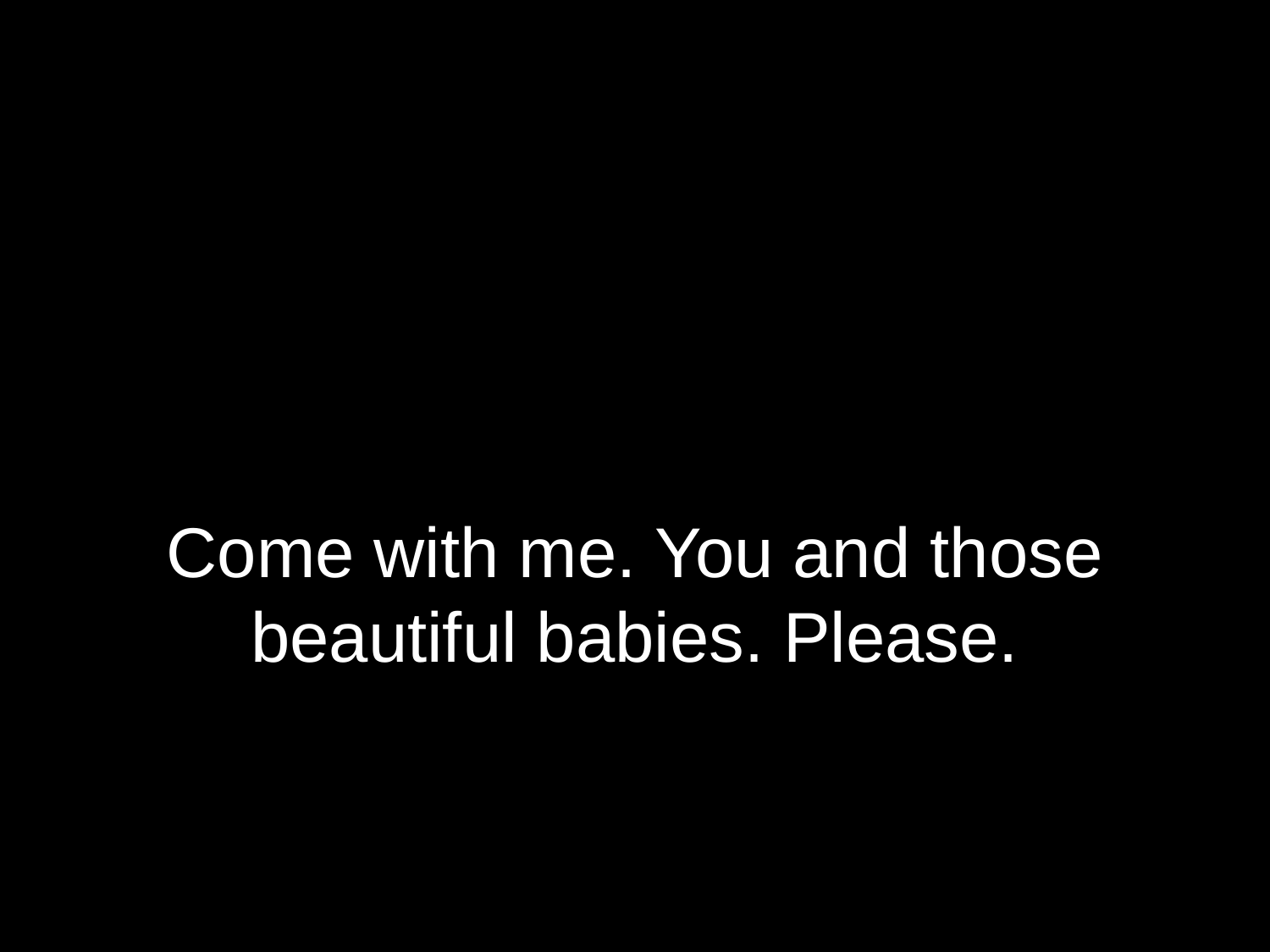

# Come with me. You and those beautiful babies. Please.